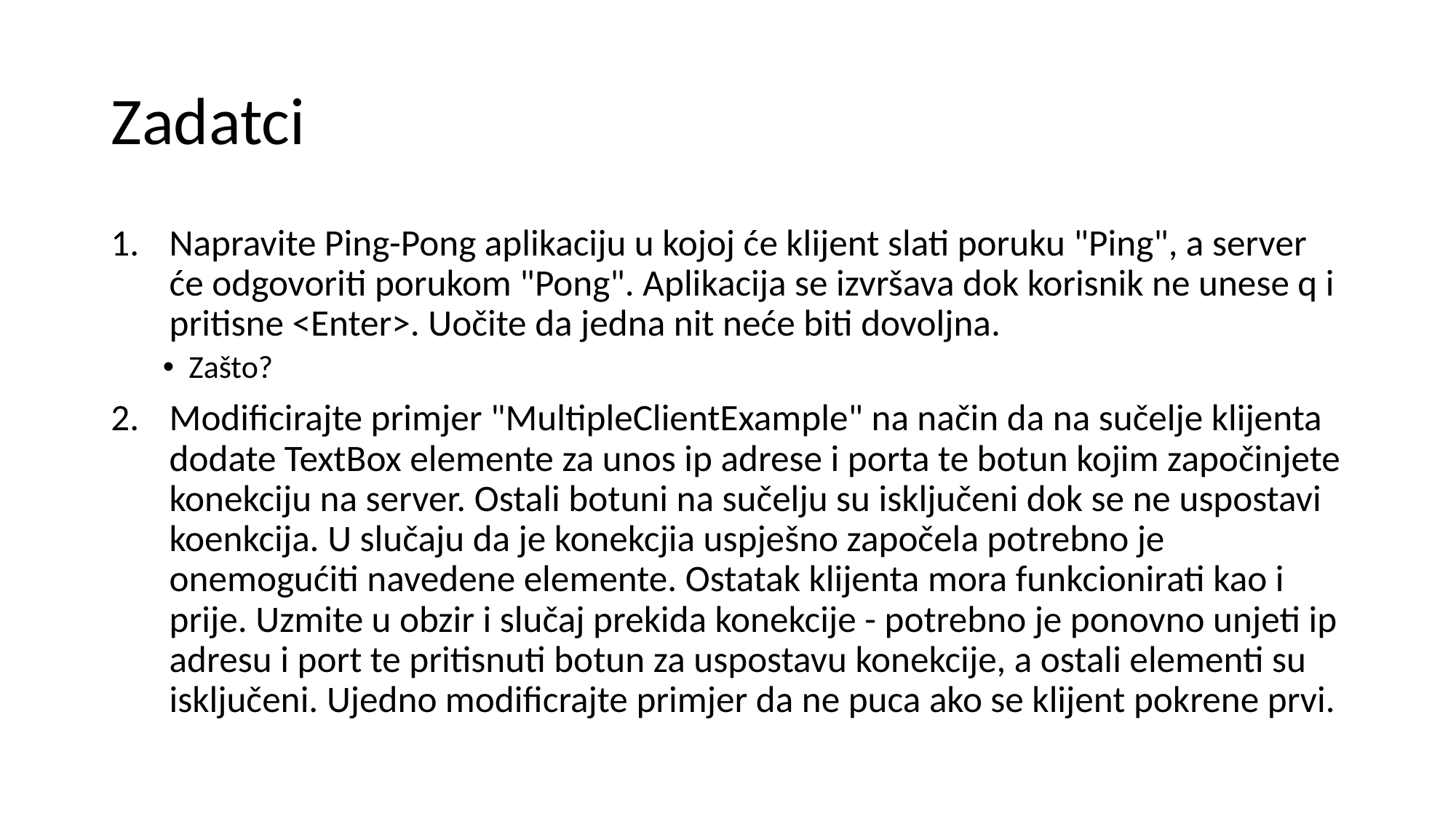

# Zadatci
Napravite Ping-Pong aplikaciju u kojoj će klijent slati poruku "Ping", a server će odgovoriti porukom "Pong". Aplikacija se izvršava dok korisnik ne unese q i pritisne <Enter>. Uočite da jedna nit neće biti dovoljna.
Zašto?
Modificirajte primjer "MultipleClientExample" na način da na sučelje klijenta dodate TextBox elemente za unos ip adrese i porta te botun kojim započinjete konekciju na server. Ostali botuni na sučelju su isključeni dok se ne uspostavi koenkcija. U slučaju da je konekcjia uspješno započela potrebno je onemogućiti navedene elemente. Ostatak klijenta mora funkcionirati kao i prije. Uzmite u obzir i slučaj prekida konekcije - potrebno je ponovno unjeti ip adresu i port te pritisnuti botun za uspostavu konekcije, a ostali elementi su isključeni. Ujedno modificrajte primjer da ne puca ako se klijent pokrene prvi.